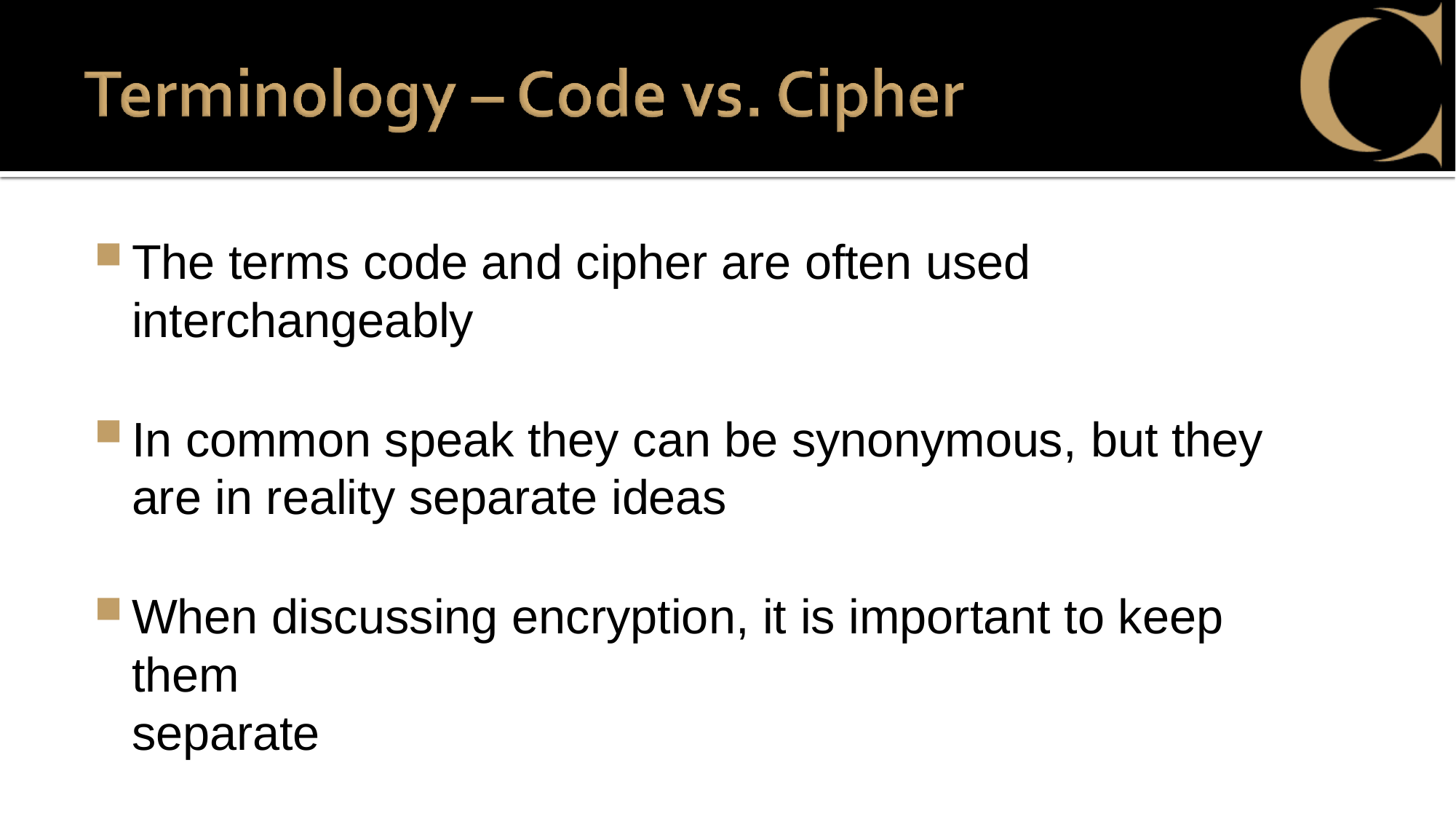

The terms code and cipher are often used interchangeably

In common speak they can be synonymous, but they are in reality separate ideas

When discussing encryption, it is important to keep them
separate